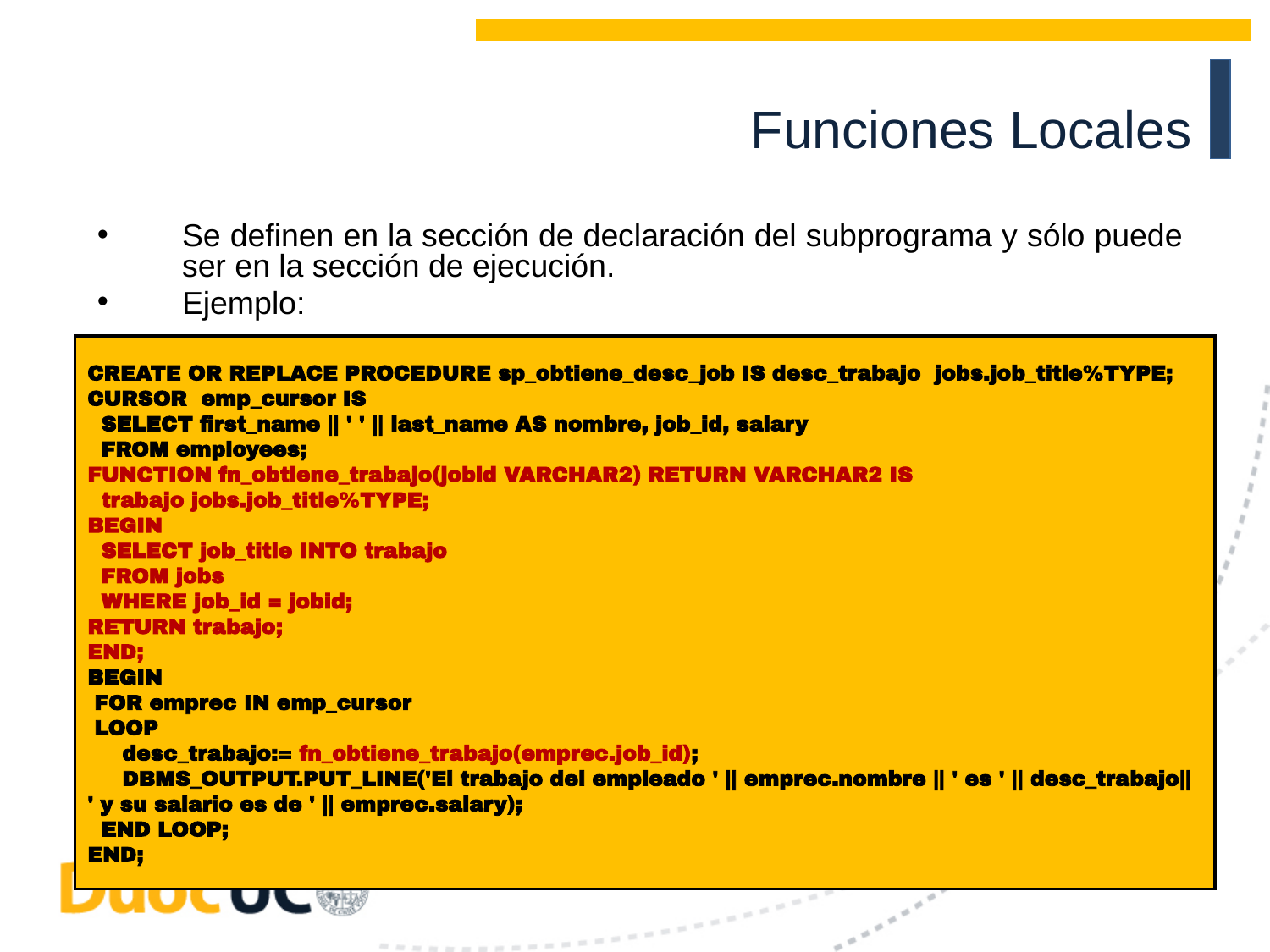

Funciones Locales
Se definen en la sección de declaración del subprograma y sólo puede ser en la sección de ejecución.
Ejemplo:

CREATE OR REPLACE PROCEDURE sp_obtiene_desc_job IS desc_trabajo  jobs.job_title%TYPE;
CURSOR  emp_cursor IS
  SELECT first_name || ' ' || last_name AS nombre, job_id, salary
  FROM employees;
FUNCTION fn_obtiene_trabajo(jobid VARCHAR2) RETURN VARCHAR2 IS
  trabajo jobs.job_title%TYPE;
BEGIN
  SELECT job_title INTO trabajo
  FROM jobs
  WHERE job_id = jobid;
RETURN trabajo;
END;
BEGIN
 FOR emprec IN emp_cursor
 LOOP
     desc_trabajo:= fn_obtiene_trabajo(emprec.job_id);
     DBMS_OUTPUT.PUT_LINE('El trabajo del empleado ' || emprec.nombre || ' es ' || desc_trabajo|| ' y su salario es de ' || emprec.salary);
  END LOOP;
END;